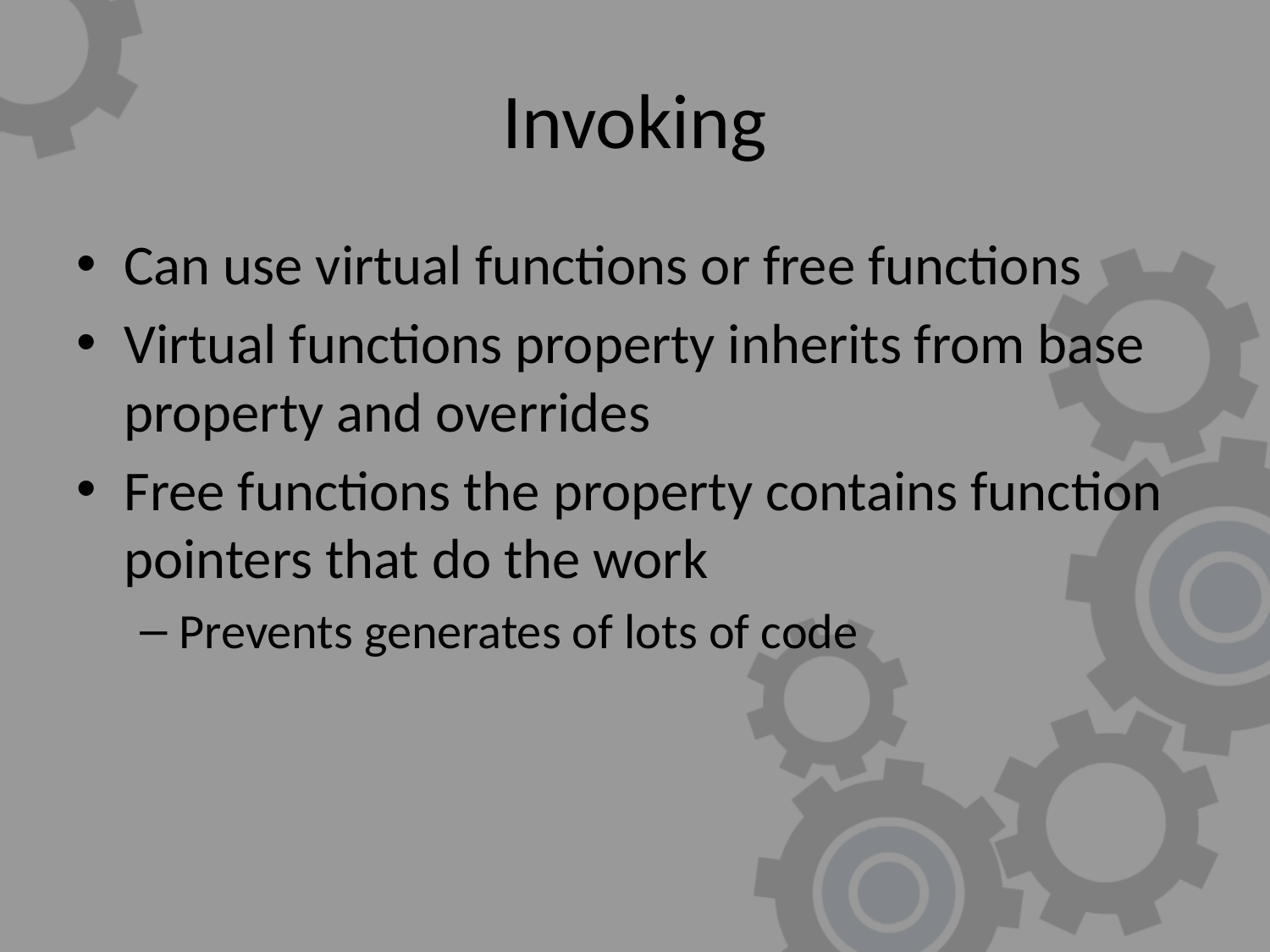

# Invoking
Can use virtual functions or free functions
Virtual functions property inherits from base property and overrides
Free functions the property contains function pointers that do the work
Prevents generates of lots of code